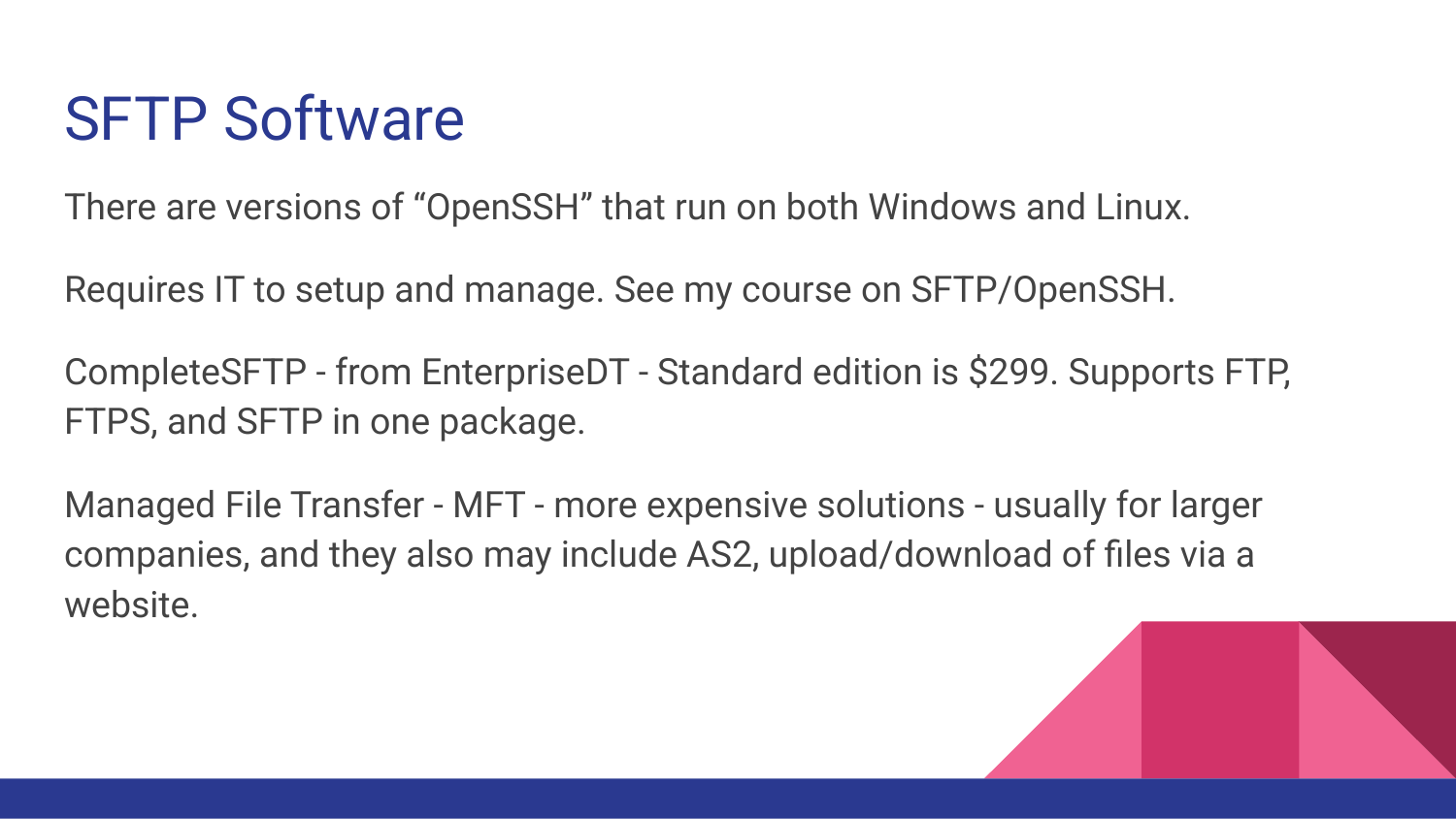

# SFTP Software
There are versions of “OpenSSH” that run on both Windows and Linux.
Requires IT to setup and manage. See my course on SFTP/OpenSSH.
CompleteSFTP - from EnterpriseDT - Standard edition is $299. Supports FTP, FTPS, and SFTP in one package.
Managed File Transfer - MFT - more expensive solutions - usually for larger companies, and they also may include AS2, upload/download of files via a website.